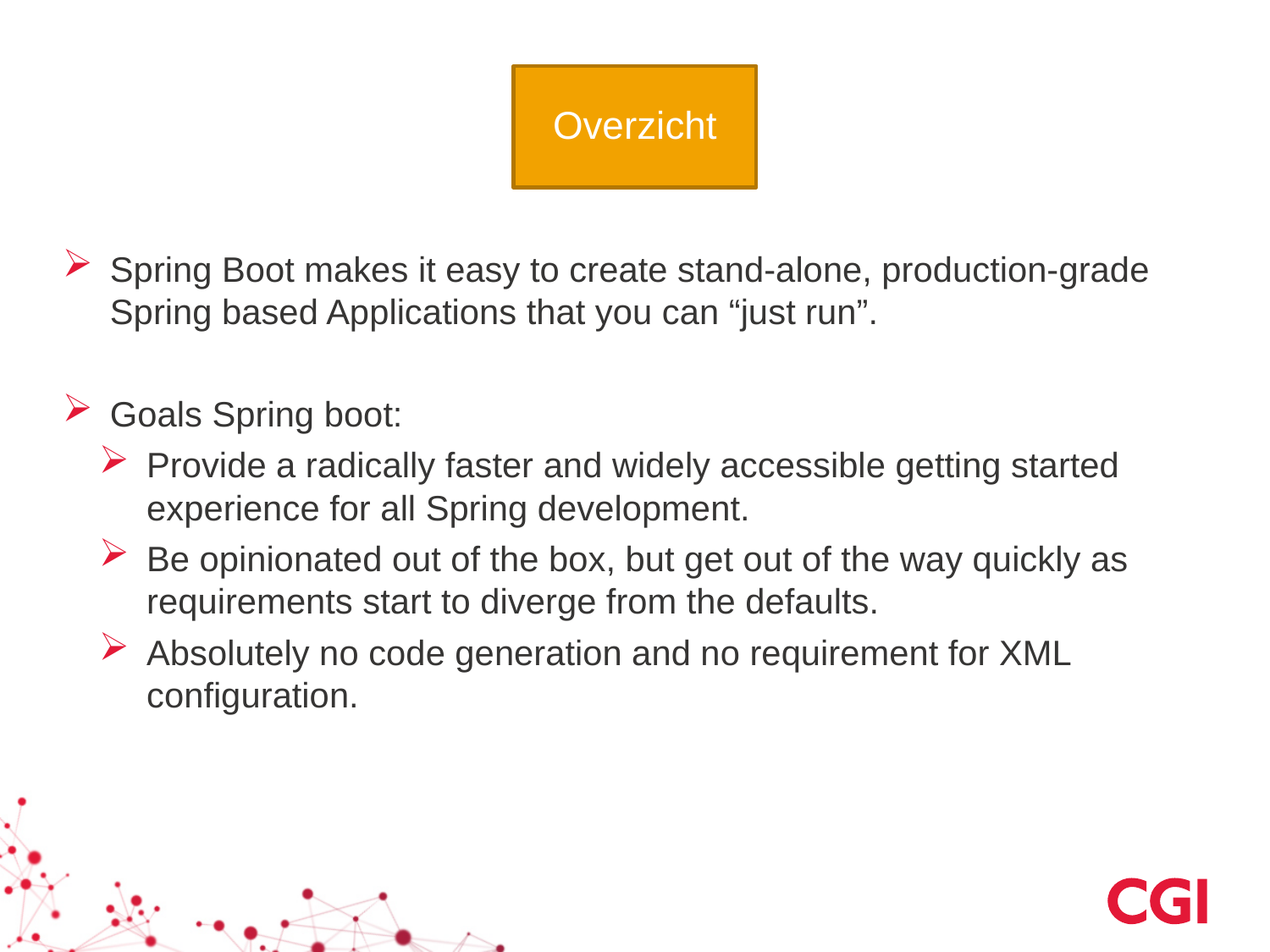

Overzicht
Spring Boot makes it easy to create stand-alone, production-grade Spring based Applications that you can “just run”.

Goals Spring boot:
Provide a radically faster and widely accessible getting started experience for all Spring development.
Be opinionated out of the box, but get out of the way quickly as requirements start to diverge from the defaults.
Absolutely no code generation and no requirement for XML configuration.